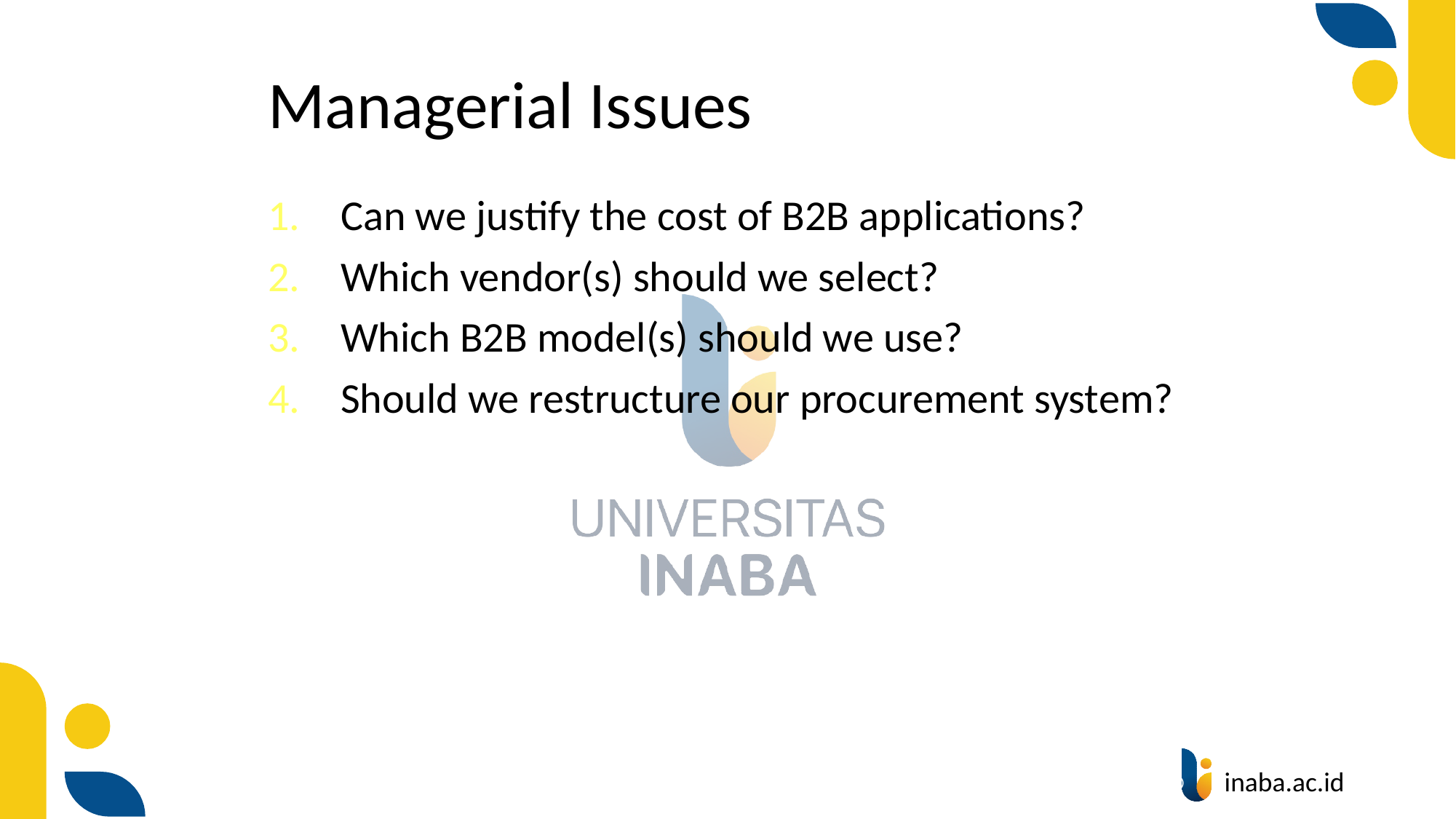

# Managerial Issues
Can we justify the cost of B2B applications?
Which vendor(s) should we select?
Which B2B model(s) should we use?
Should we restructure our procurement system?
88
© Prentice Hall 2004